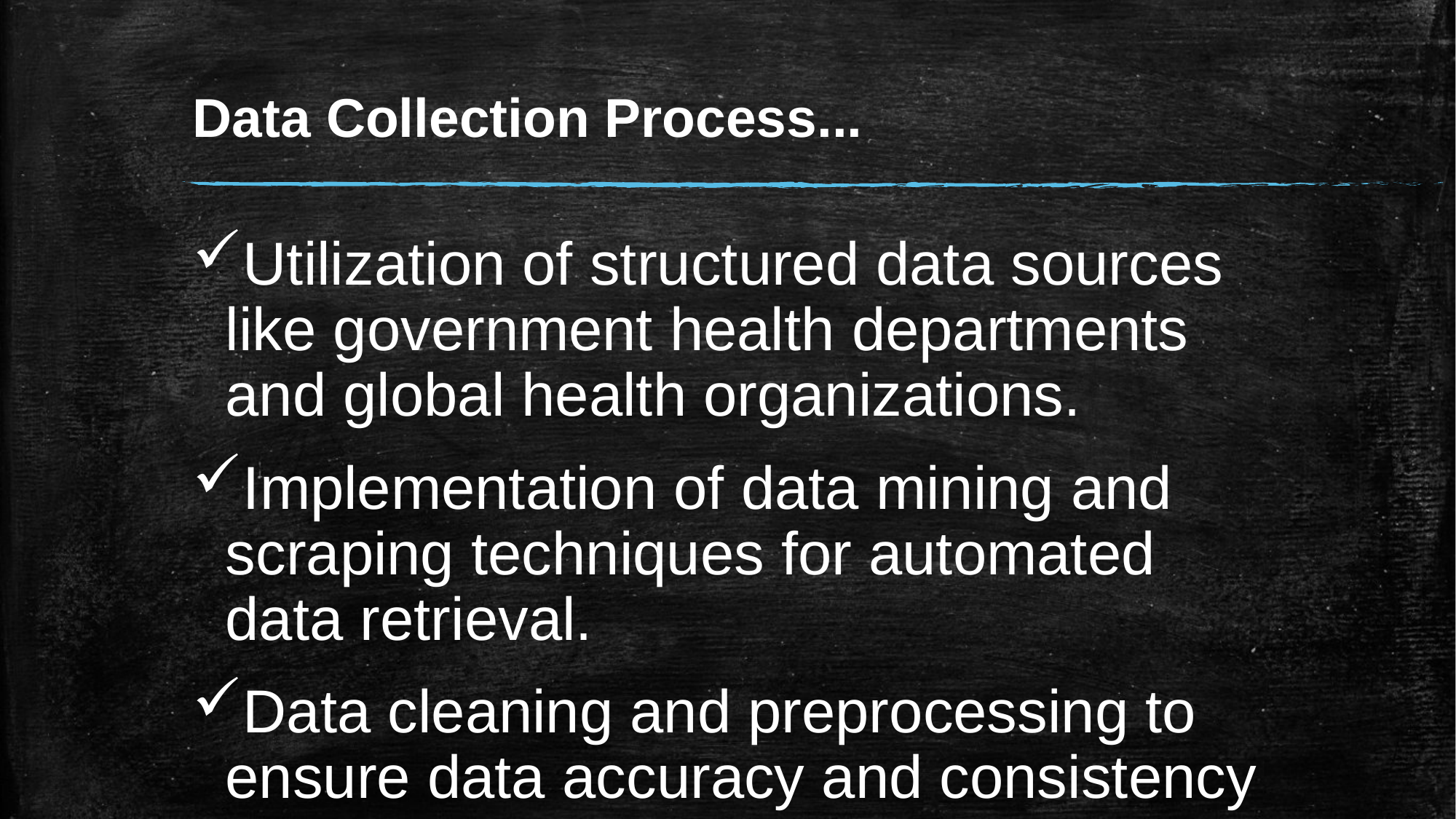

# Data Collection Process...
Utilization of structured data sources like government health departments and global health organizations.
Implementation of data mining and scraping techniques for automated data retrieval.
Data cleaning and preprocessing to ensure data accuracy and consistency for analysis.